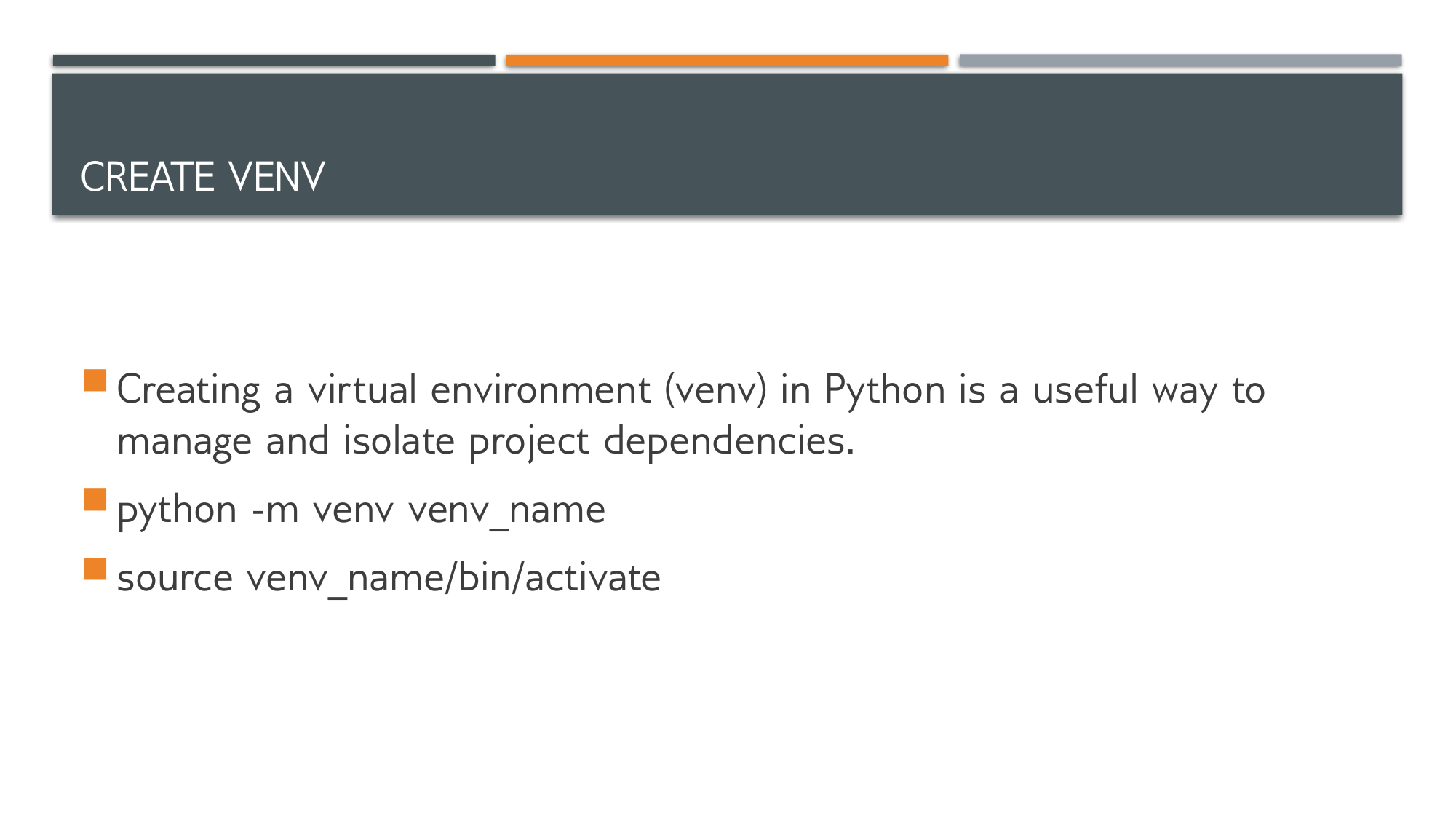

# CREATE VENV
Creating a virtual environment (venv) in Python is a useful way to manage and isolate project dependencies.
python -m venv venv_name
source venv_name/bin/activate